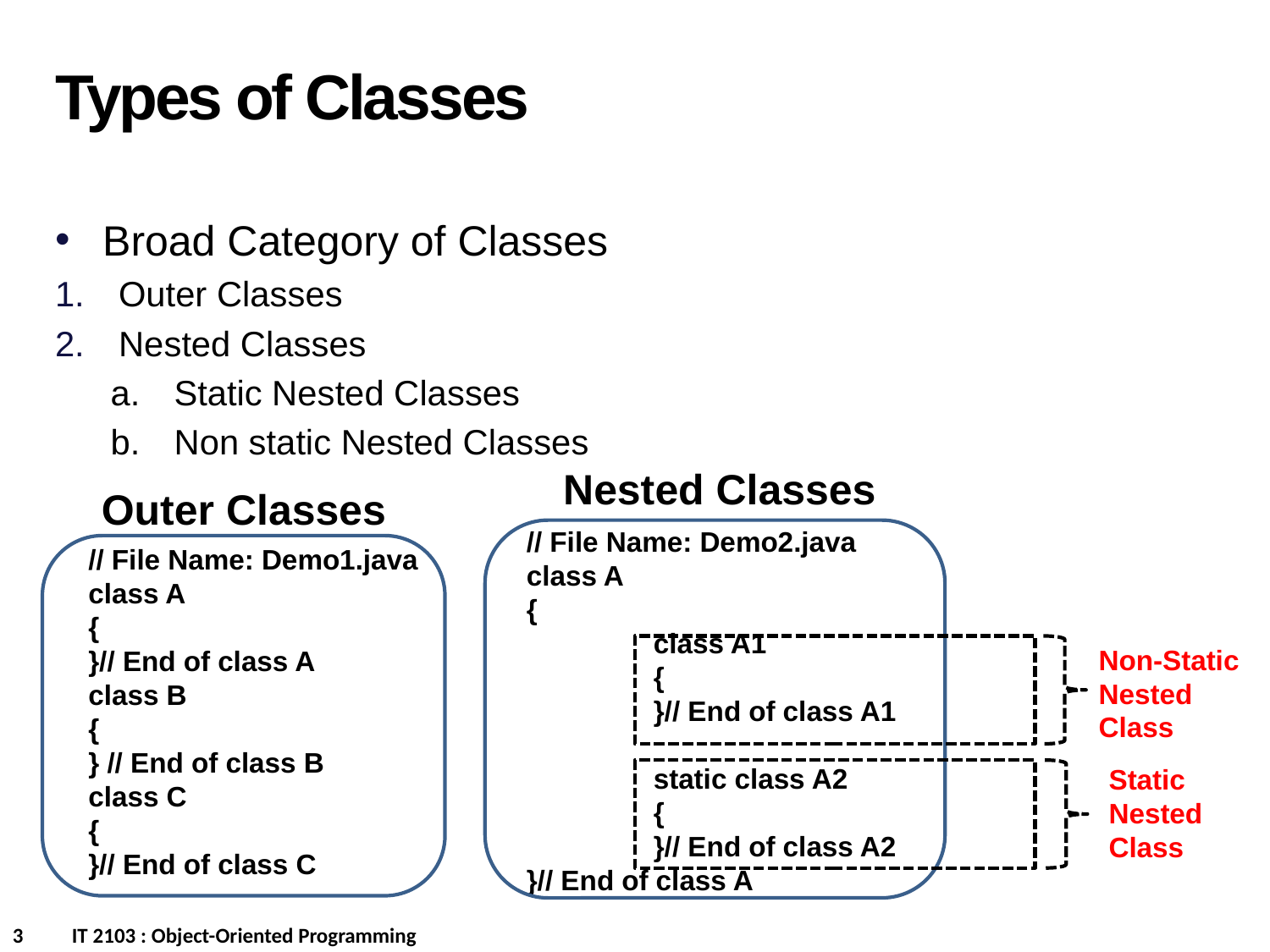

Types of Classes
Broad Category of Classes
Outer Classes
Nested Classes
Static Nested Classes
Non static Nested Classes
Nested Classes
Outer Classes
// File Name: Demo2.java
class A
{
	class A1
	{
	}// End of class A1

	static class A2
	{
	}// End of class A2
}// End of class A

// File Name: Demo1.java
class A
{
}// End of class A
class B
{
} // End of class B
class C
{
}// End of class C

Non-Static Nested
Class
Static Nested
Class